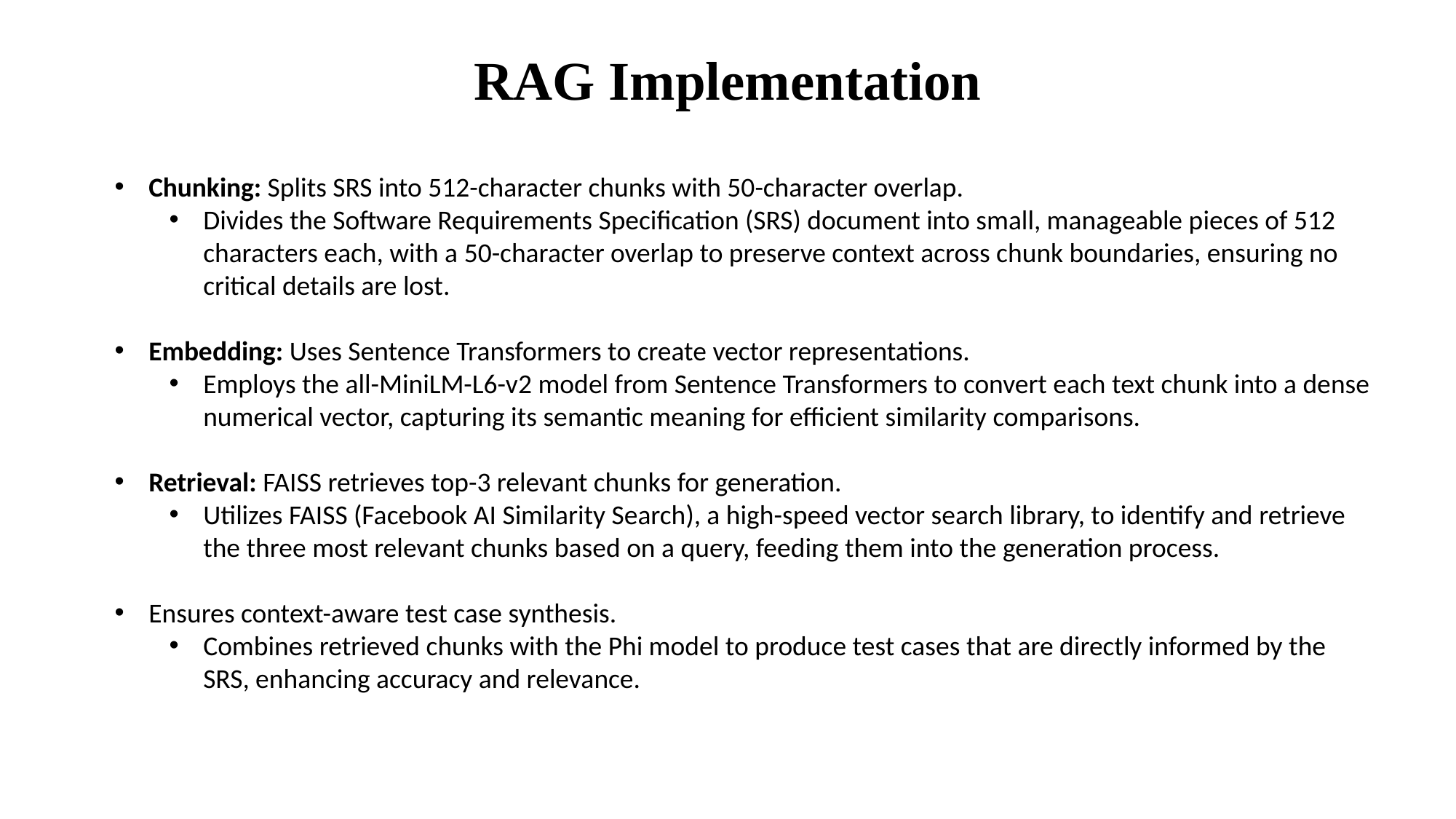

RAG Implementation
Chunking: Splits SRS into 512-character chunks with 50-character overlap.
Divides the Software Requirements Specification (SRS) document into small, manageable pieces of 512 characters each, with a 50-character overlap to preserve context across chunk boundaries, ensuring no critical details are lost.

Embedding: Uses Sentence Transformers to create vector representations.
Employs the all-MiniLM-L6-v2 model from Sentence Transformers to convert each text chunk into a dense numerical vector, capturing its semantic meaning for efficient similarity comparisons.

Retrieval: FAISS retrieves top-3 relevant chunks for generation.
Utilizes FAISS (Facebook AI Similarity Search), a high-speed vector search library, to identify and retrieve the three most relevant chunks based on a query, feeding them into the generation process.

Ensures context-aware test case synthesis.
Combines retrieved chunks with the Phi model to produce test cases that are directly informed by the SRS, enhancing accuracy and relevance.